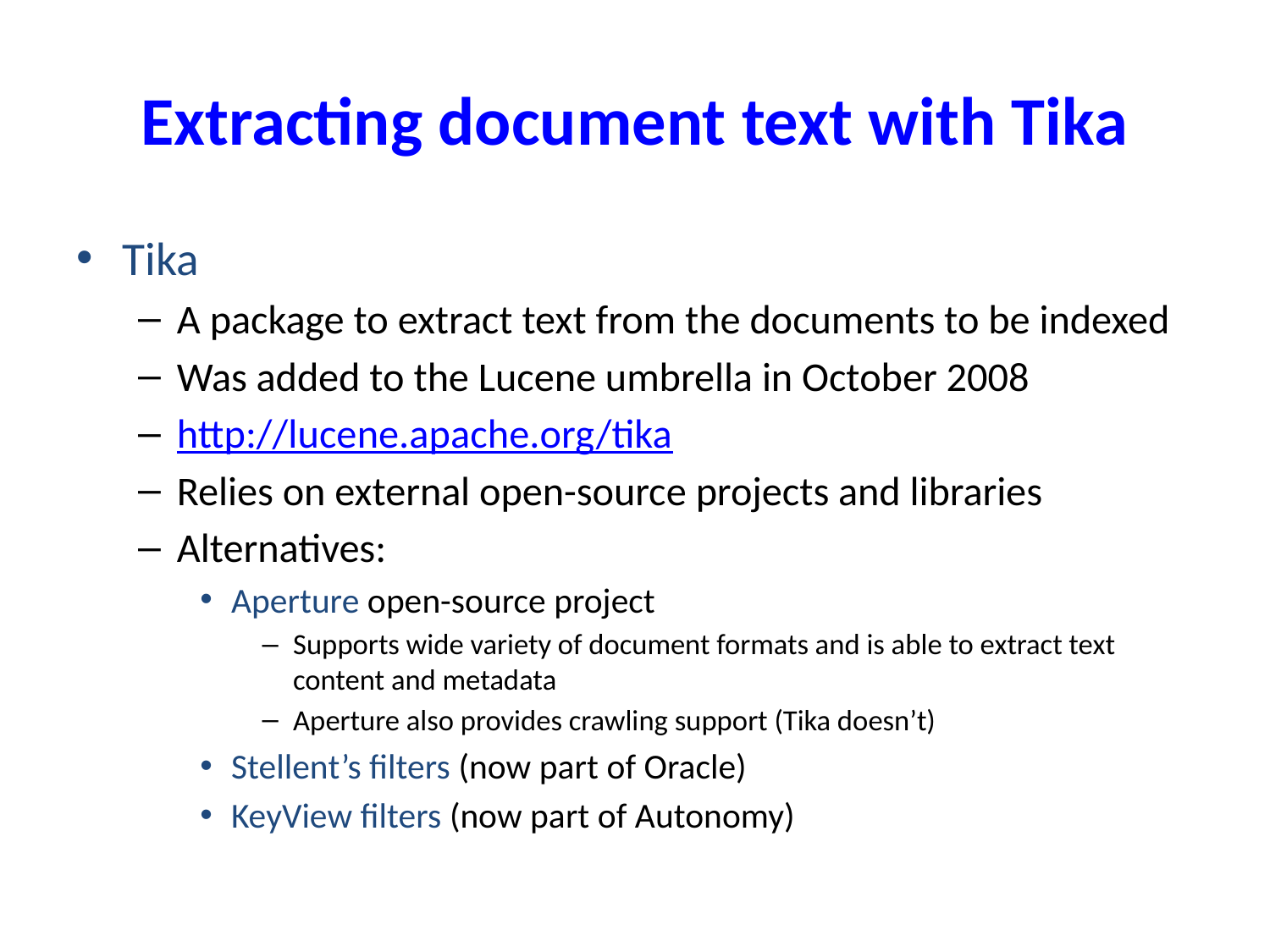

# Extracting document text with Tika
Tika
A package to extract text from the documents to be indexed
Was added to the Lucene umbrella in October 2008
http://lucene.apache.org/tika
Relies on external open-source projects and libraries
Alternatives:
Aperture open-source project
Supports wide variety of document formats and is able to extract text content and metadata
Aperture also provides crawling support (Tika doesn’t)
Stellent’s filters (now part of Oracle)
KeyView filters (now part of Autonomy)